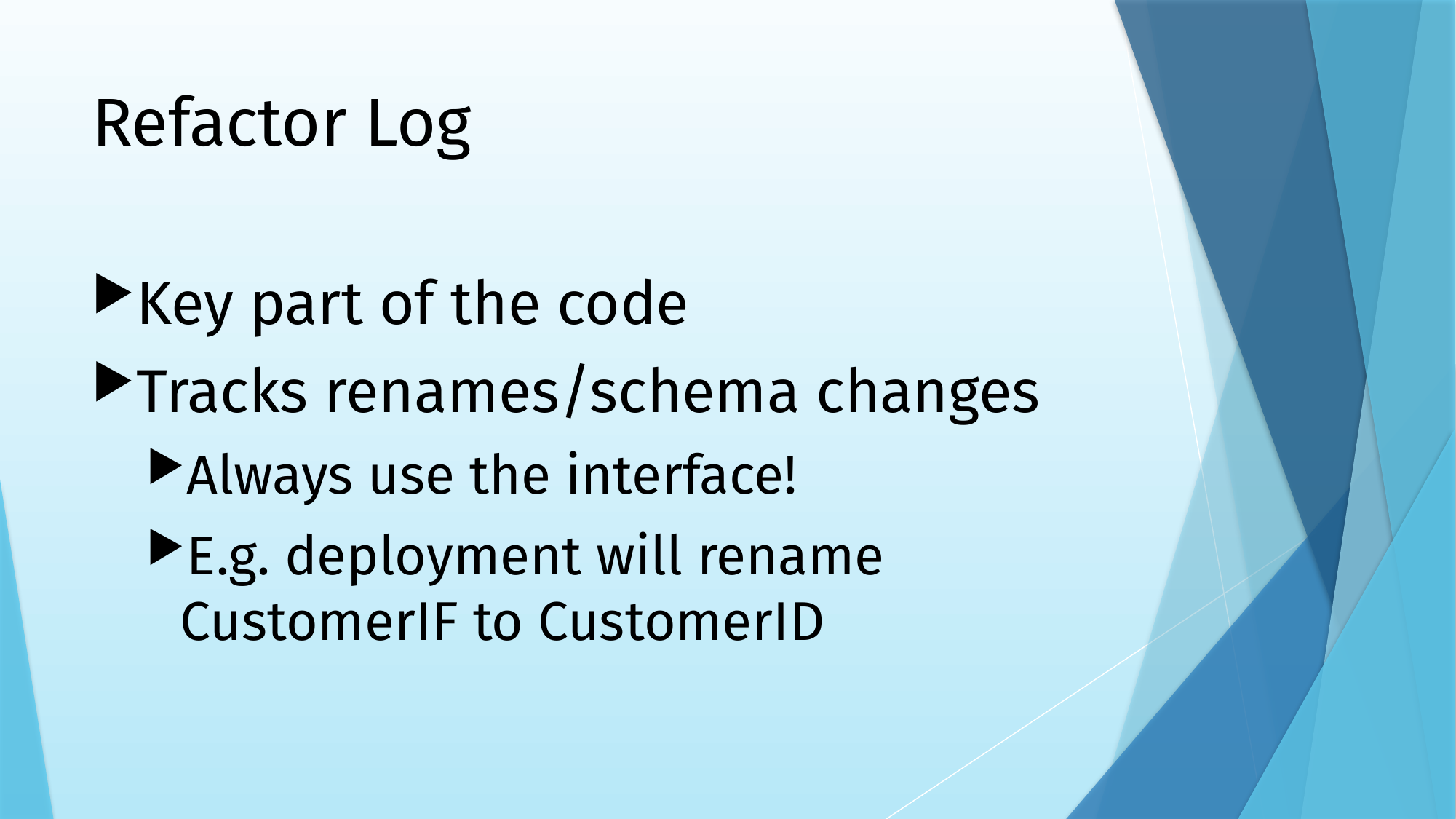

# Refactor Log
Key part of the code
Tracks renames/schema changes
Always use the interface!
E.g. deployment will rename CustomerIF to CustomerID